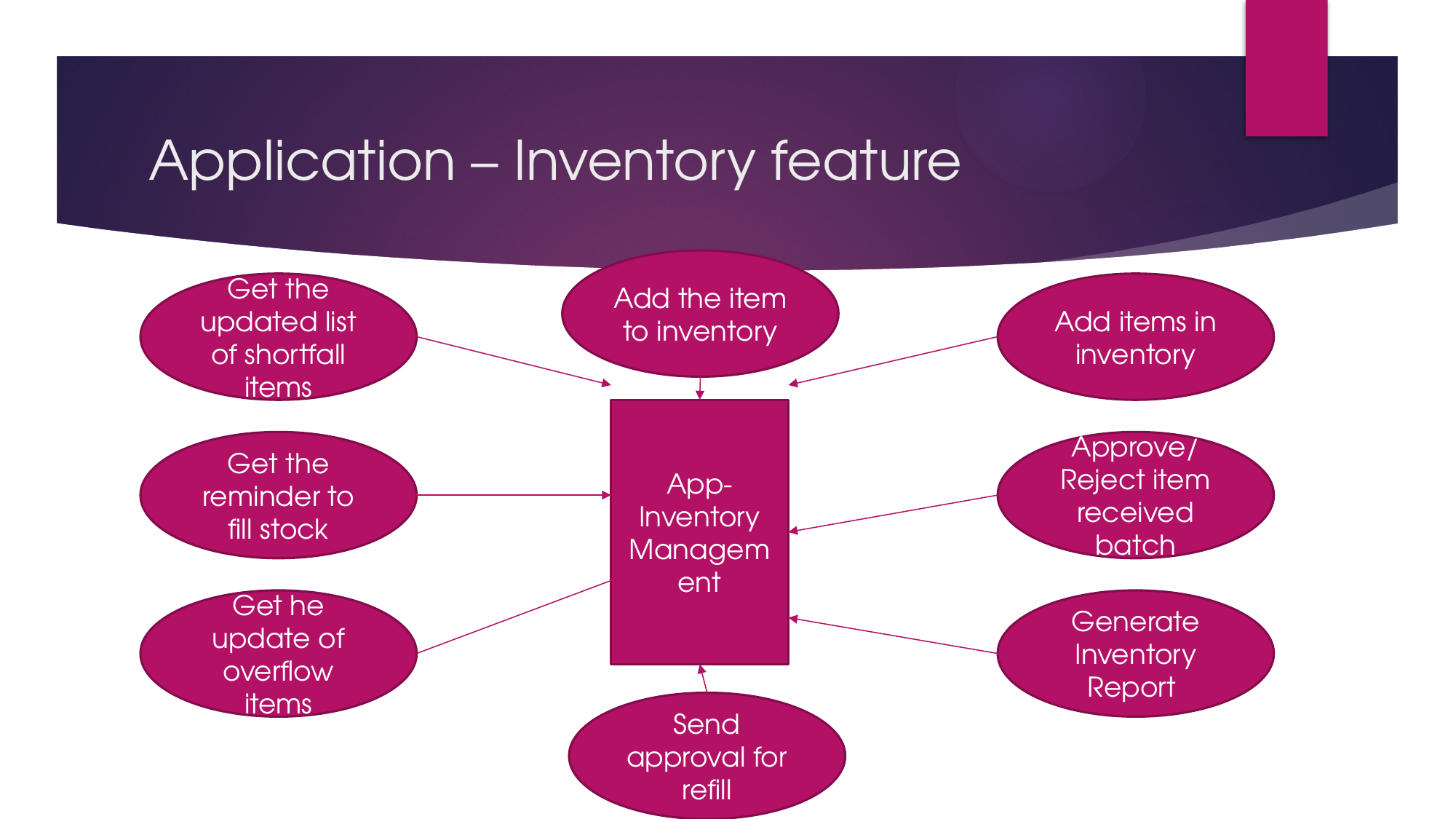

# Application – Inventory feature
Add the item to inventory
Get the updated list of shortfall items
Add items in inventory
App-Inventory Management
Approve/Reject item received batch
Get the reminder to fill stock
Generate Inventory Report
Get he update of overflow items
Send approval for refill